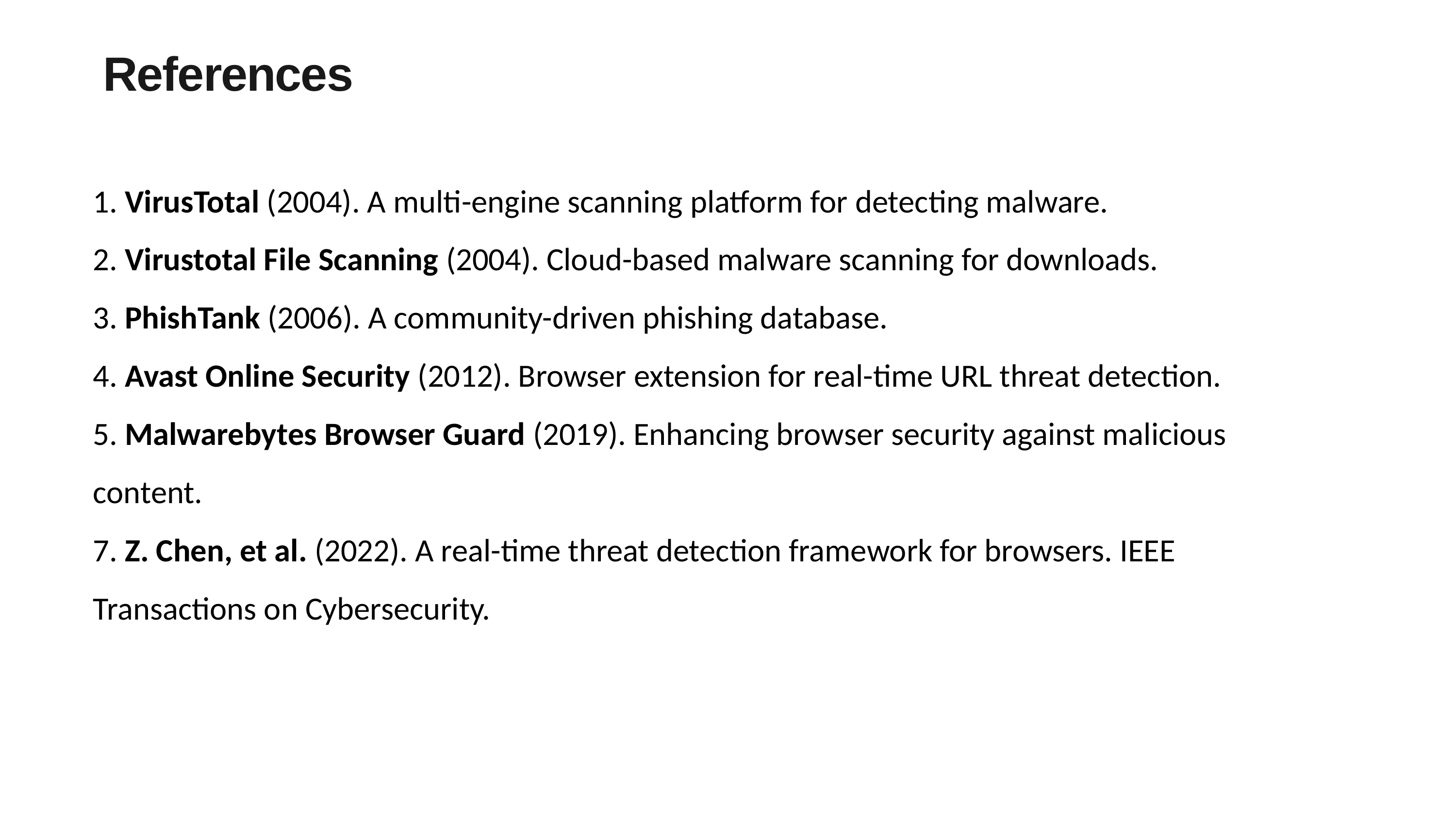

References
1. VirusTotal (2004). A multi-engine scanning platform for detecting malware.
2. Virustotal File Scanning (2004). Cloud-based malware scanning for downloads.
3. PhishTank (2006). A community-driven phishing database.
4. Avast Online Security (2012). Browser extension for real-time URL threat detection.
5. Malwarebytes Browser Guard (2019). Enhancing browser security against malicious content.
7. Z. Chen, et al. (2022). A real-time threat detection framework for browsers. IEEE Transactions on Cybersecurity.